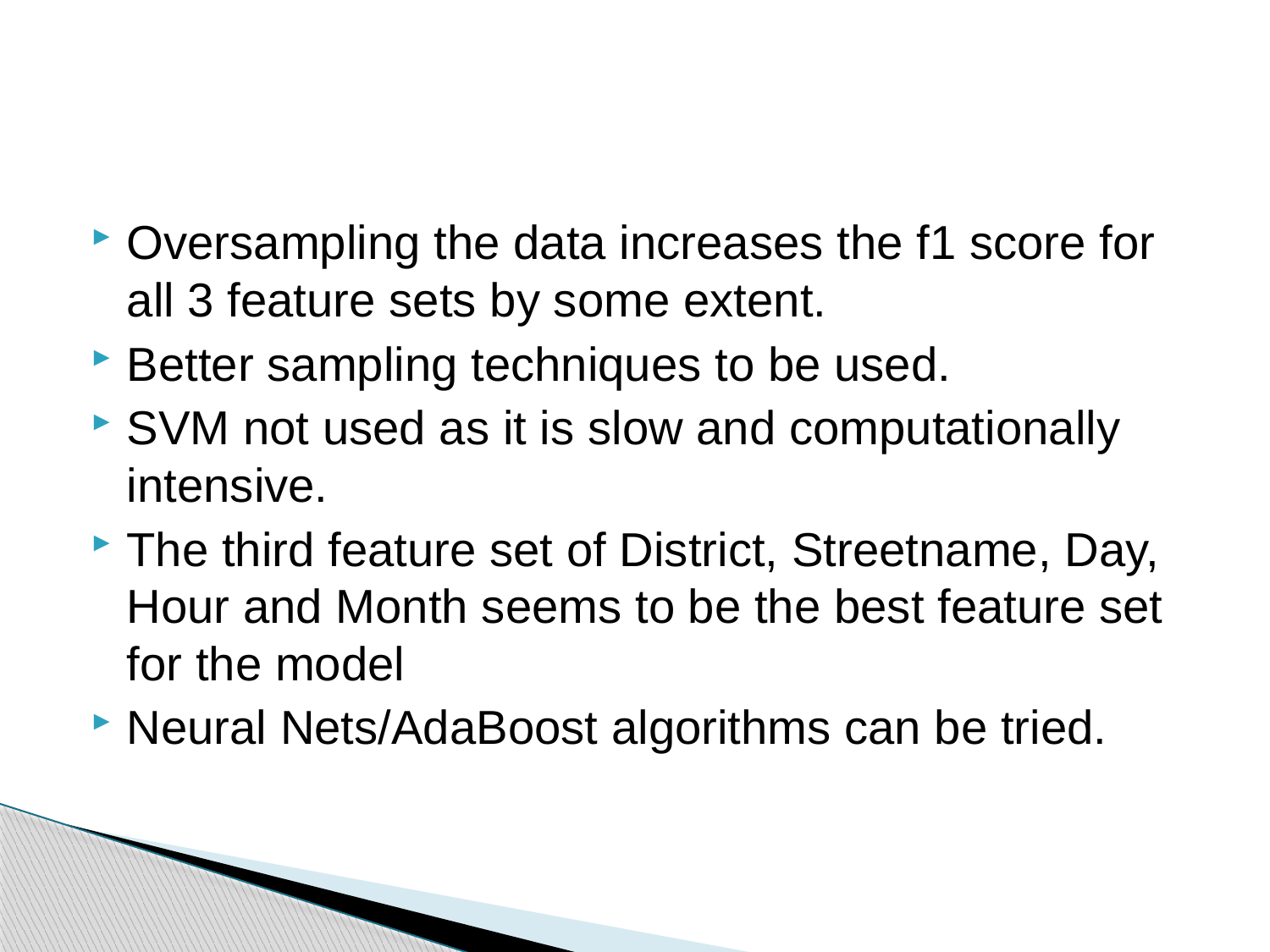

#
Oversampling the data increases the f1 score for all 3 feature sets by some extent.
Better sampling techniques to be used.
SVM not used as it is slow and computationally intensive.
The third feature set of District, Streetname, Day, Hour and Month seems to be the best feature set for the model
Neural Nets/AdaBoost algorithms can be tried.